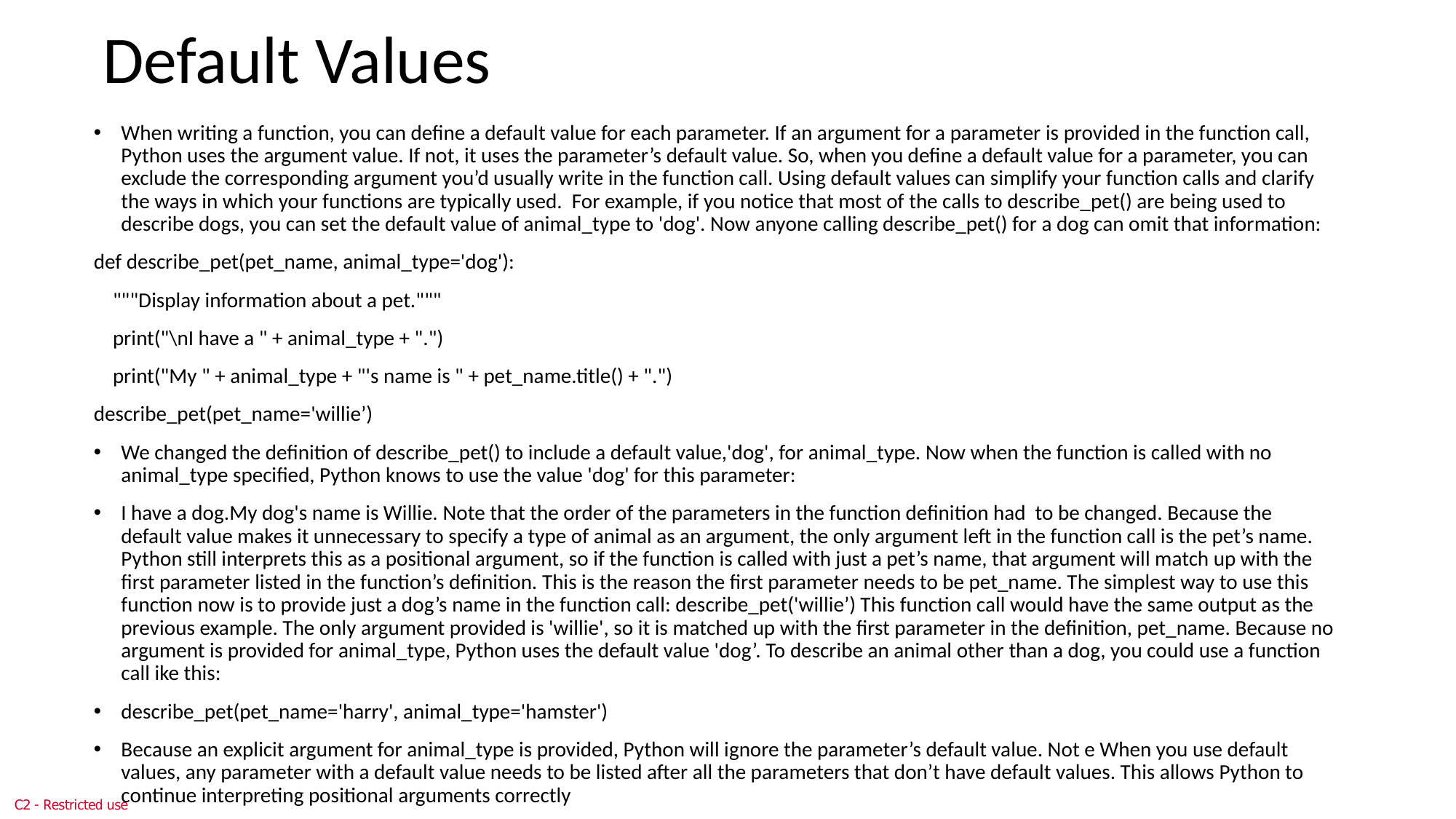

# Default Values
When writing a function, you can define a default value for each parameter. If an argument for a parameter is provided in the function call, Python uses the argument value. If not, it uses the parameter’s default value. So, when you define a default value for a parameter, you can exclude the corresponding argument you’d usually write in the function call. Using default values can simplify your function calls and clarify the ways in which your functions are typically used.  For example, if you notice that most of the calls to describe_pet() are being used to describe dogs, you can set the default value of animal_type to 'dog'. Now anyone calling describe_pet() for a dog can omit that information:
def describe_pet(pet_name, animal_type='dog'):
    """Display information about a pet."""
    print("\nI have a " + animal_type + ".")
    print("My " + animal_type + "'s name is " + pet_name.title() + ".")
describe_pet(pet_name='willie’)
We changed the definition of describe_pet() to include a default value,'dog', for animal_type. Now when the function is called with no animal_type specified, Python knows to use the value 'dog' for this parameter:
I have a dog.My dog's name is Willie. Note that the order of the parameters in the function definition had  to be changed. Because the default value makes it unnecessary to specify a type of animal as an argument, the only argument left in the function call is the pet’s name. Python still interprets this as a positional argument, so if the function is called with just a pet’s name, that argument will match up with the first parameter listed in the function’s definition. This is the reason the first parameter needs to be pet_name. The simplest way to use this function now is to provide just a dog’s name in the function call: describe_pet('willie’) This function call would have the same output as the previous example. The only argument provided is 'willie', so it is matched up with the first parameter in the definition, pet_name. Because no argument is provided for animal_type, Python uses the default value 'dog’. To describe an animal other than a dog, you could use a function call ike this:
describe_pet(pet_name='harry', animal_type='hamster')
Because an explicit argument for animal_type is provided, Python will ignore the parameter’s default value. Not e When you use default values, any parameter with a default value needs to be listed after all the parameters that don’t have default values. This allows Python to continue interpreting positional arguments correctly